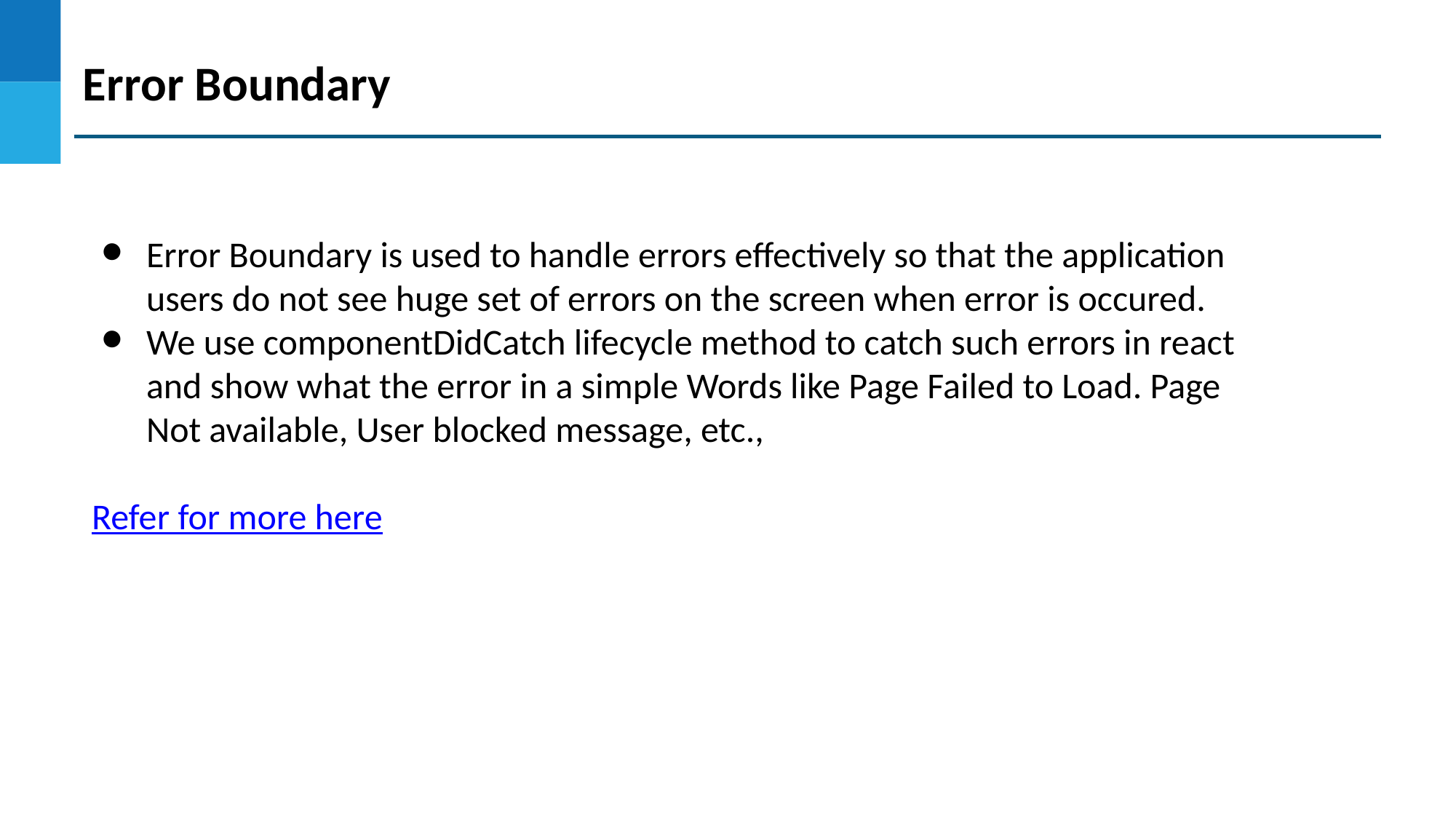

Error Boundary
Error Boundary is used to handle errors effectively so that the application users do not see huge set of errors on the screen when error is occured.
We use componentDidCatch lifecycle method to catch such errors in react and show what the error in a simple Words like Page Failed to Load. Page Not available, User blocked message, etc.,

Refer for more here